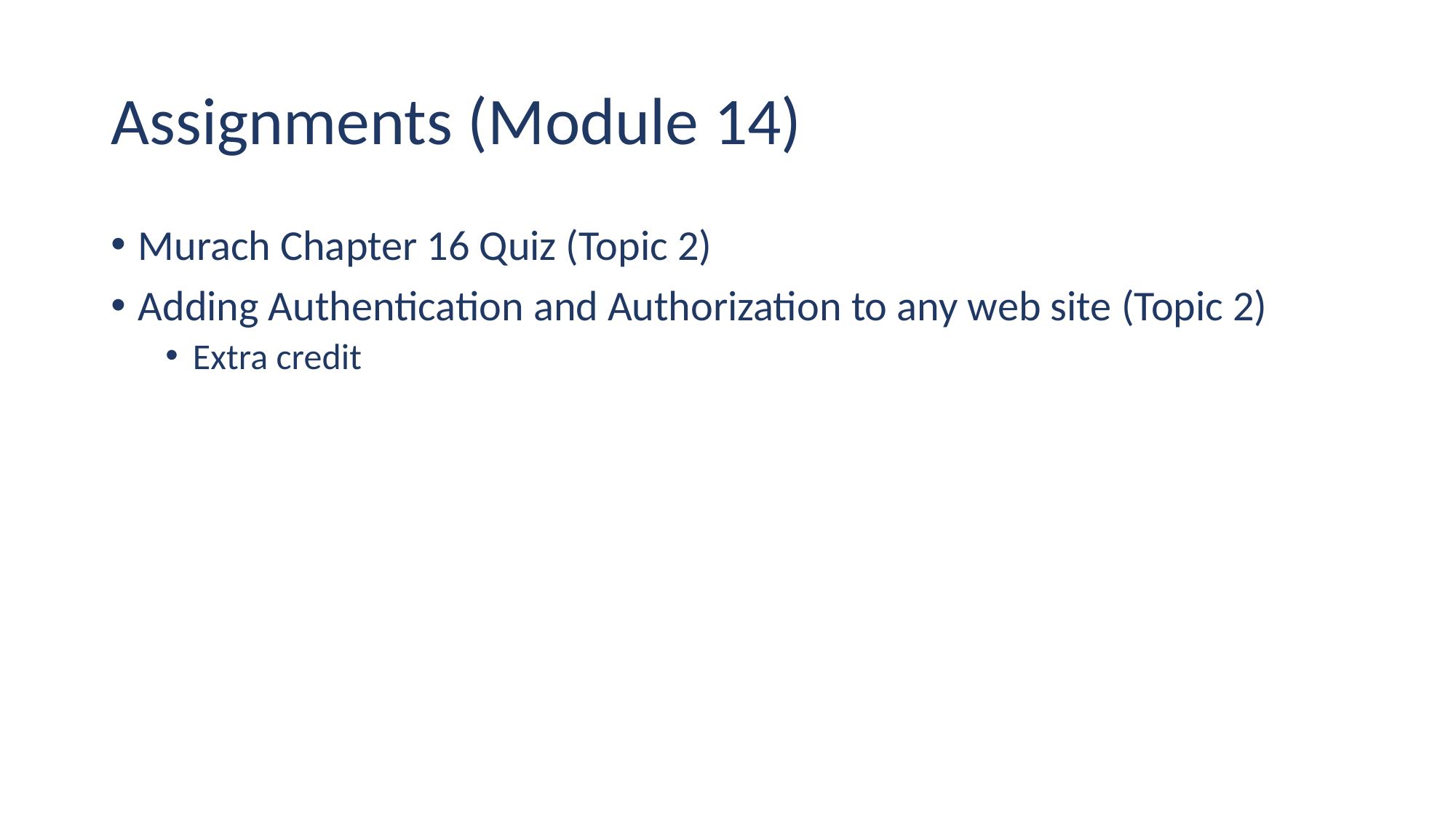

# Assignments (Module 14)
Murach Chapter 16 Quiz (Topic 2)
Adding Authentication and Authorization to any web site (Topic 2)
Extra credit